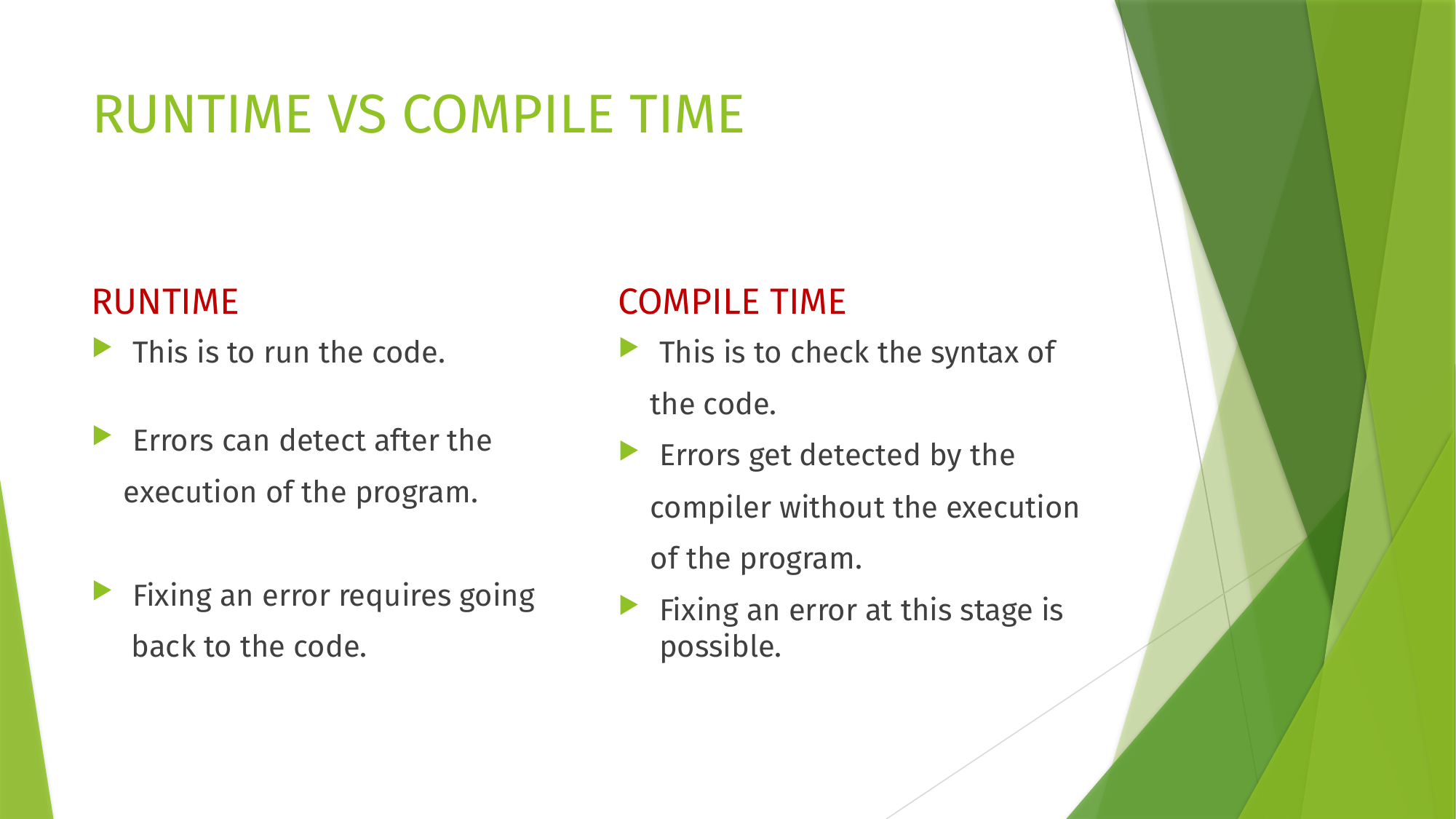

# RUNTIME VS COMPILE TIME
RUNTIME
COMPILE TIME
This is to run the code.
Errors can detect after the
    execution of the program.

Fixing an error requires going
     back to the code.
This is to check the syntax of
    the code.
Errors get detected by the
    compiler without the execution
    of the program.
Fixing an error at this stage is possible.